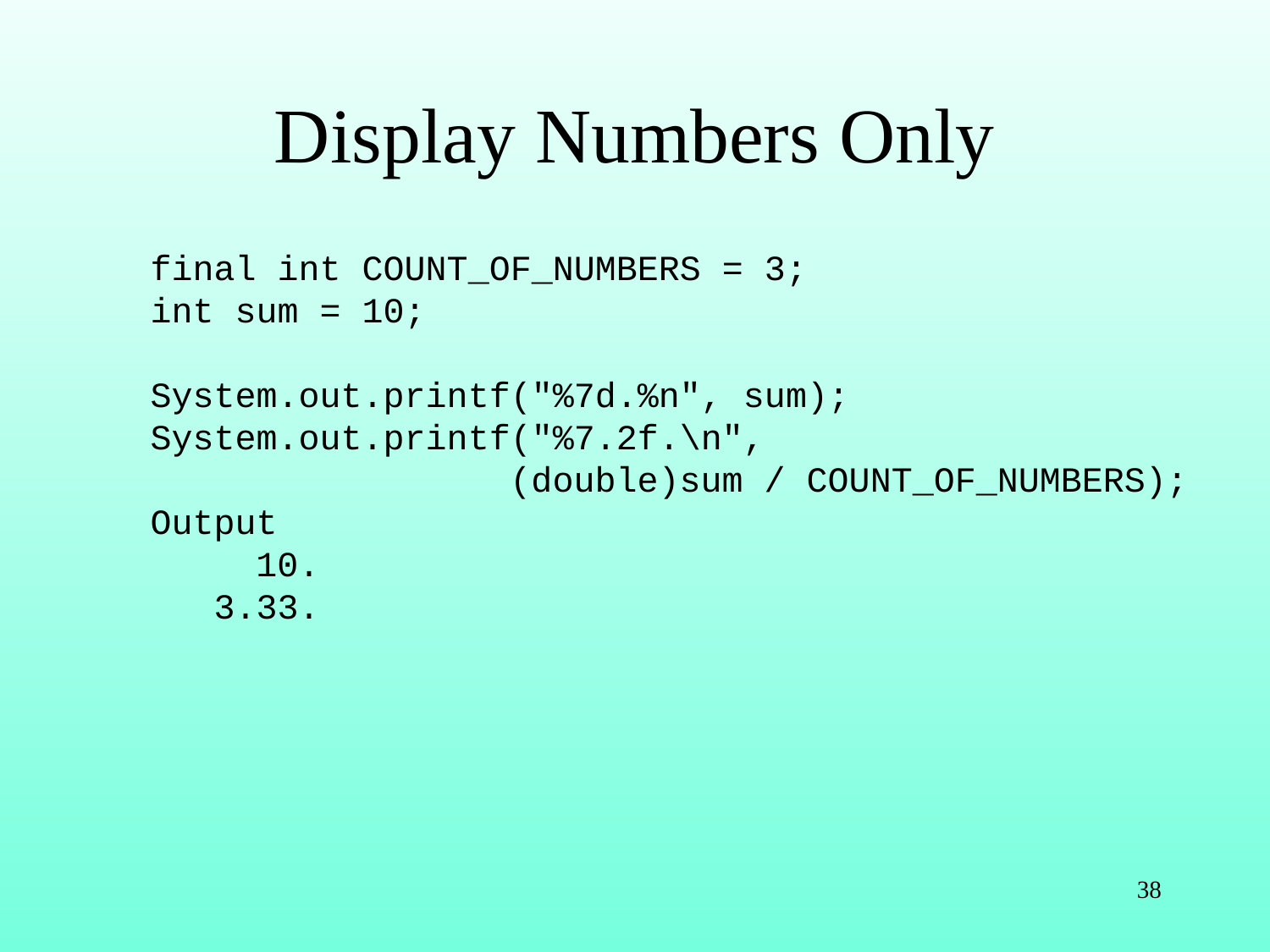

# Display Numbers Only
final int COUNT_OF_NUMBERS = 3;
int sum = 10;

System.out.printf("%7d.%n", sum);
System.out.printf("%7.2f.\n",
                 (double)sum / COUNT_OF_NUMBERS);
Output
     10.
   3.33.
38